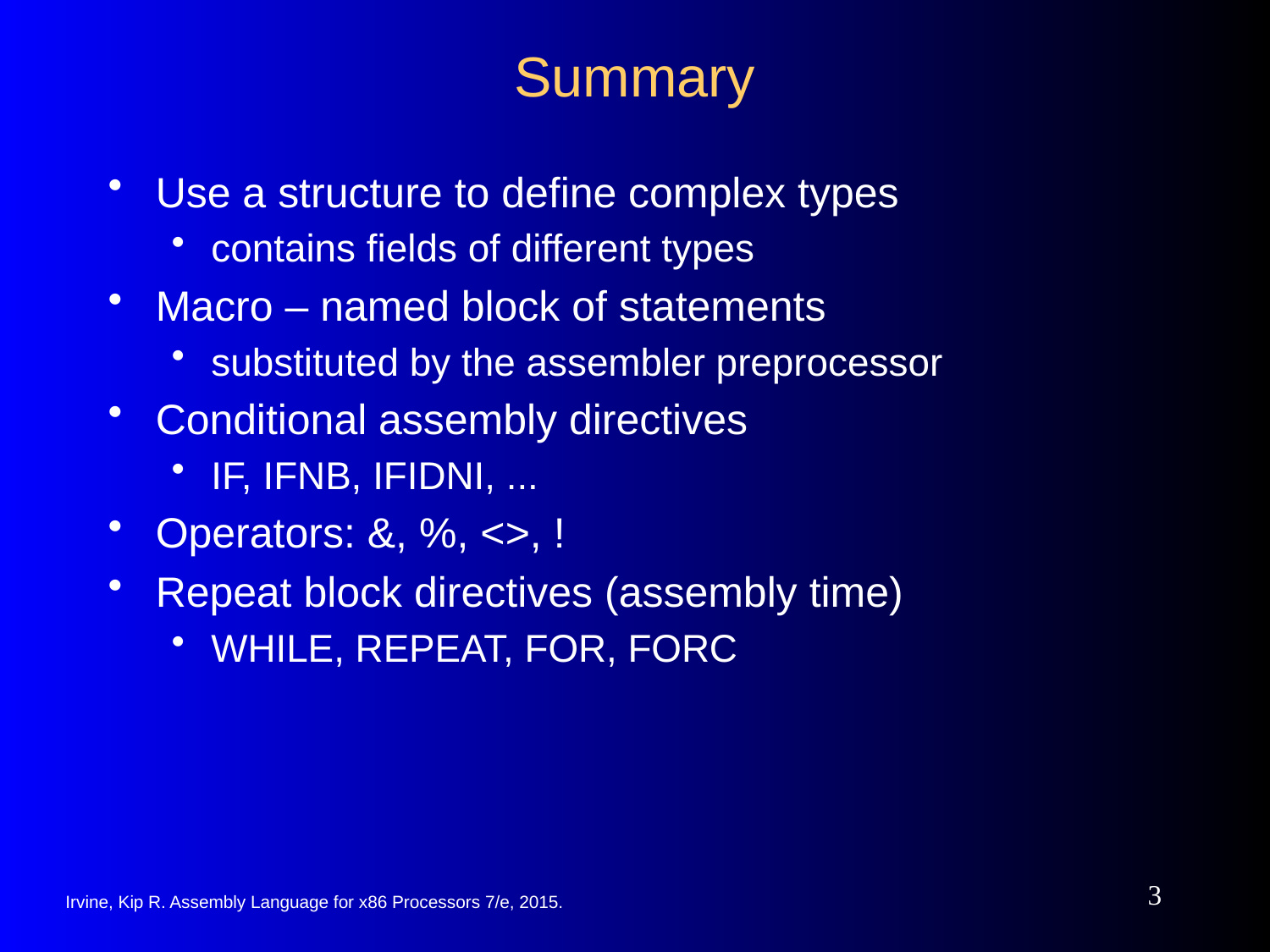

# Summary
Use a structure to define complex types
contains fields of different types
Macro – named block of statements
substituted by the assembler preprocessor
Conditional assembly directives
IF, IFNB, IFIDNI, ...
Operators: &, %, <>, !
Repeat block directives (assembly time)
WHILE, REPEAT, FOR, FORC
3
Irvine, Kip R. Assembly Language for x86 Processors 7/e, 2015.